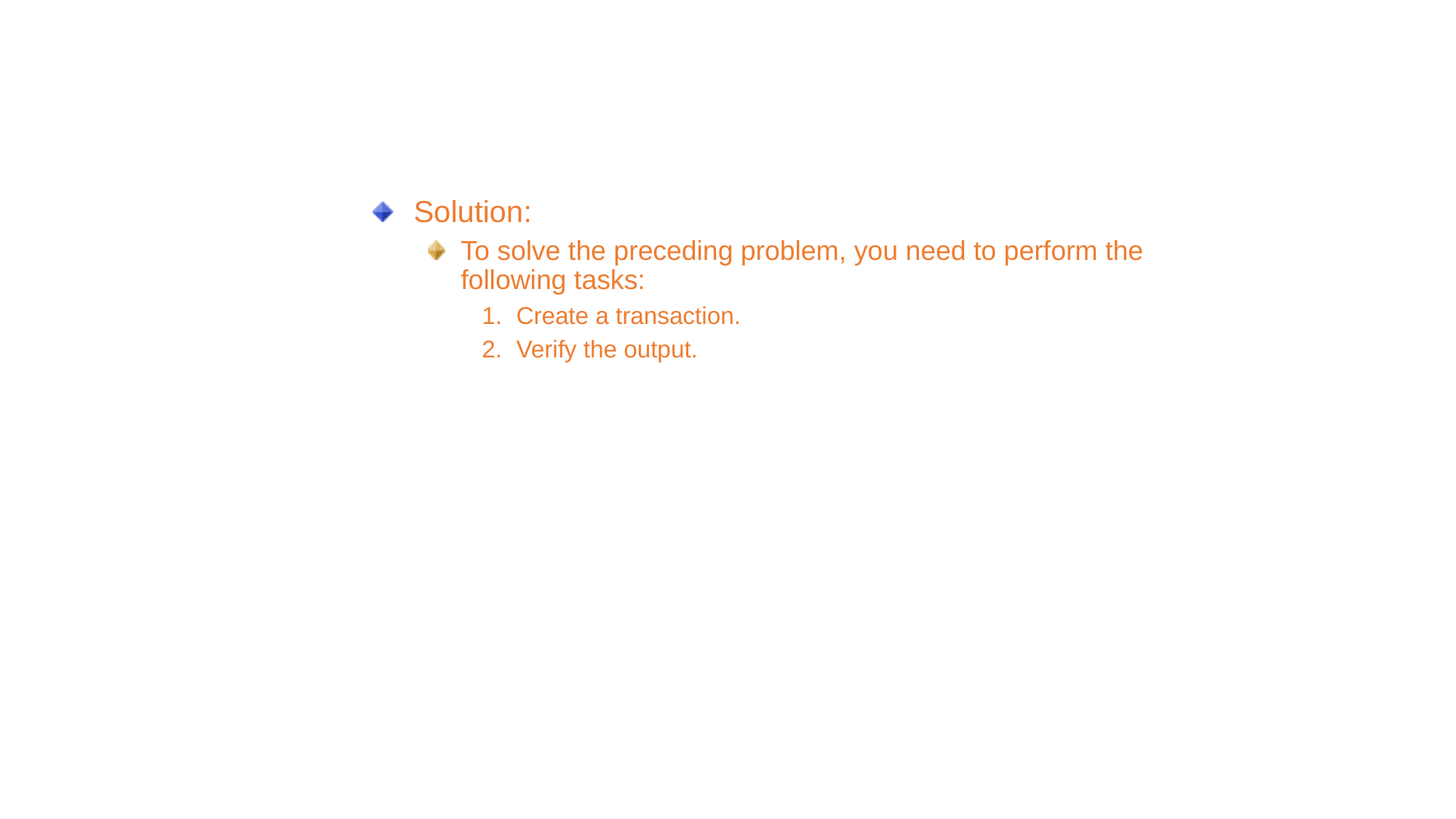

Demo: Implementing Transactions (Contd.)
Solution:
To solve the preceding problem, you need to perform the following tasks:
1.	Create a transaction.
2.	Verify the output.